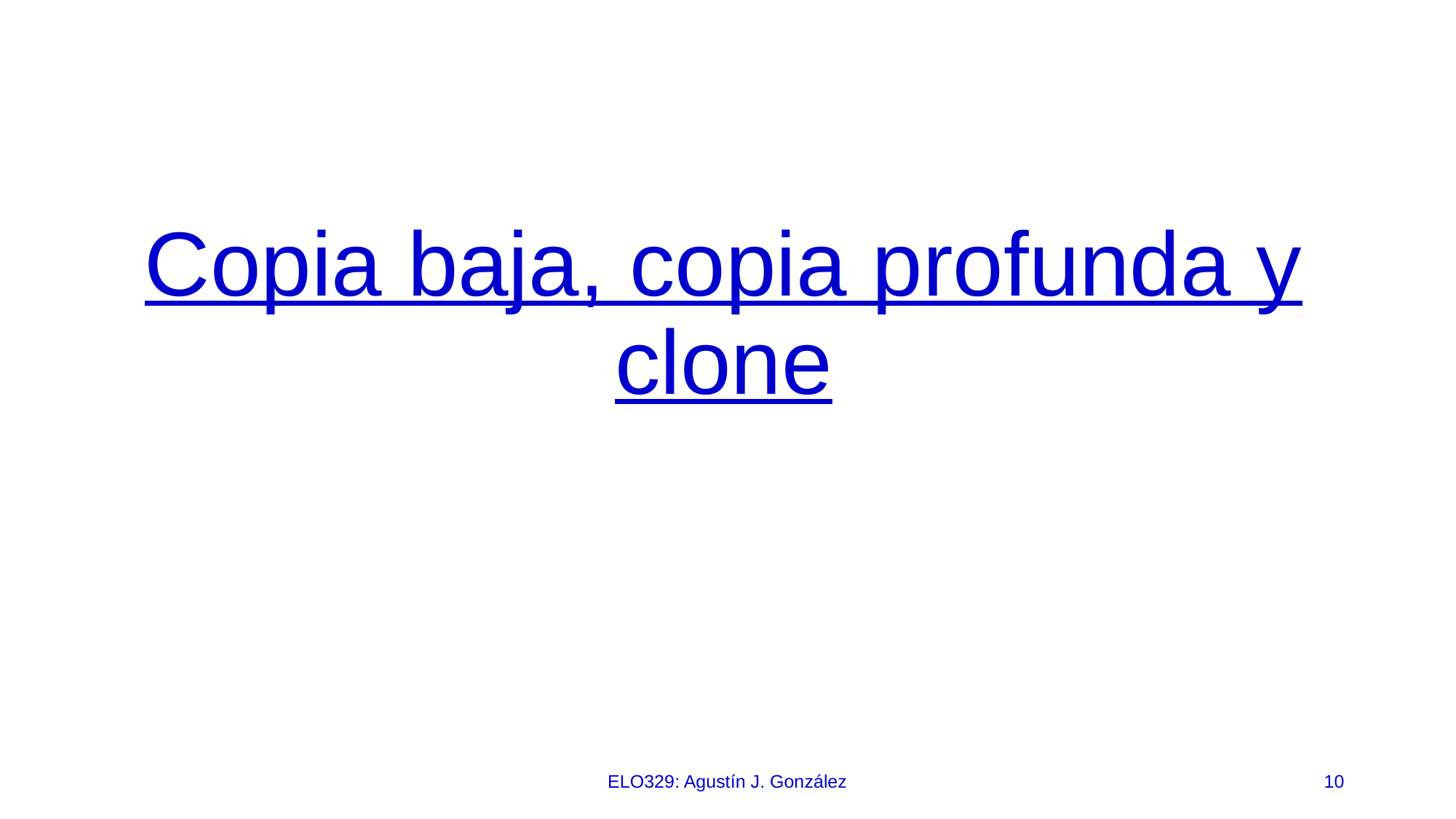

# Copia baja, copia profunda y clone

ELO329: Agustín J. González
10